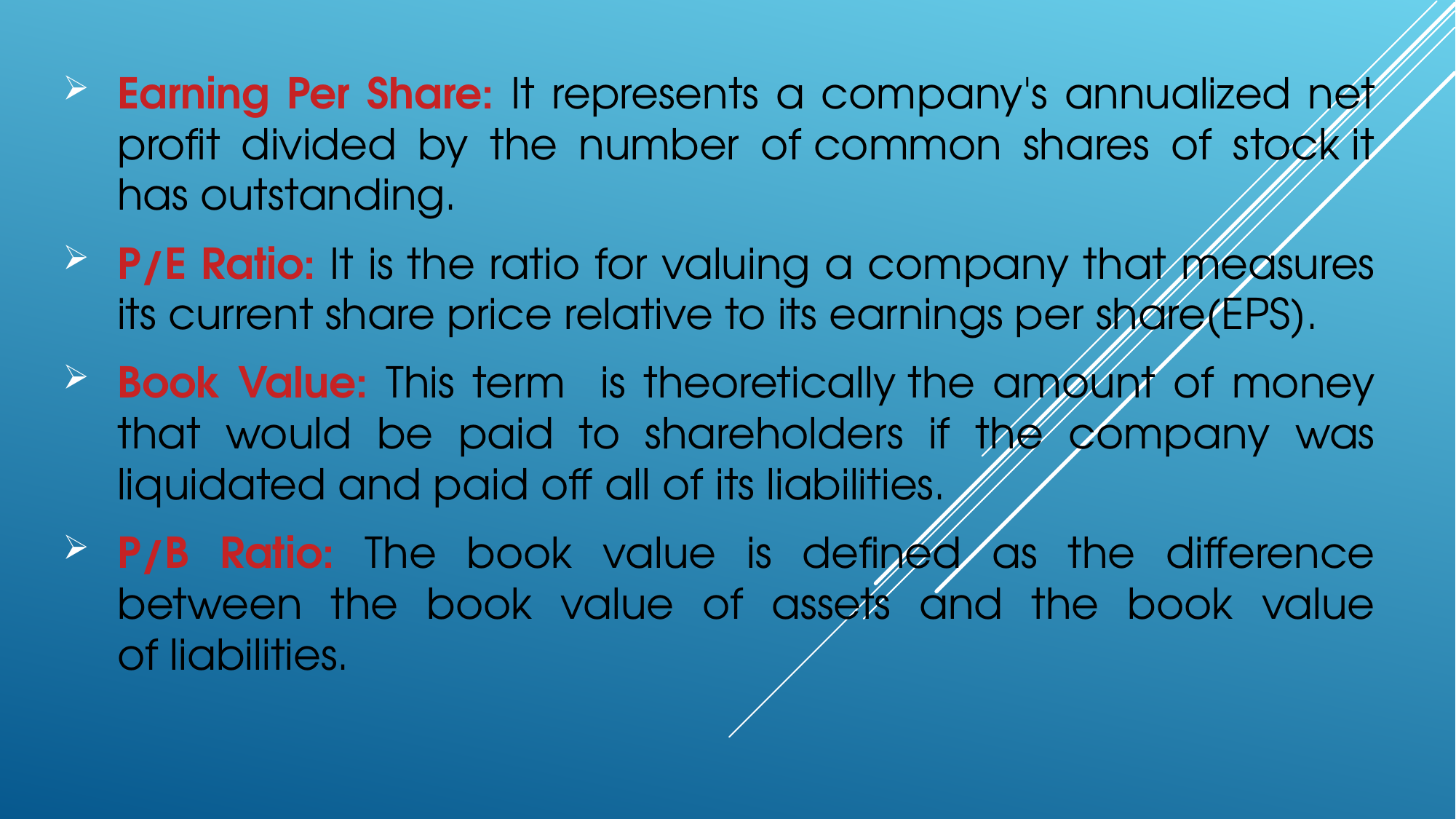

Earning Per Share: It represents a company's annualized net profit divided by the number of common shares of stock it has outstanding.
P/E Ratio: It is the ratio for valuing a company that measures its current share price relative to its earnings per share(EPS).
Book Value: This term  is theoretically the amount of money that would be paid to shareholders if the company was liquidated and paid off all of its liabilities.
P/B Ratio: The book value is defined as the difference between the book value of assets and the book value of liabilities.